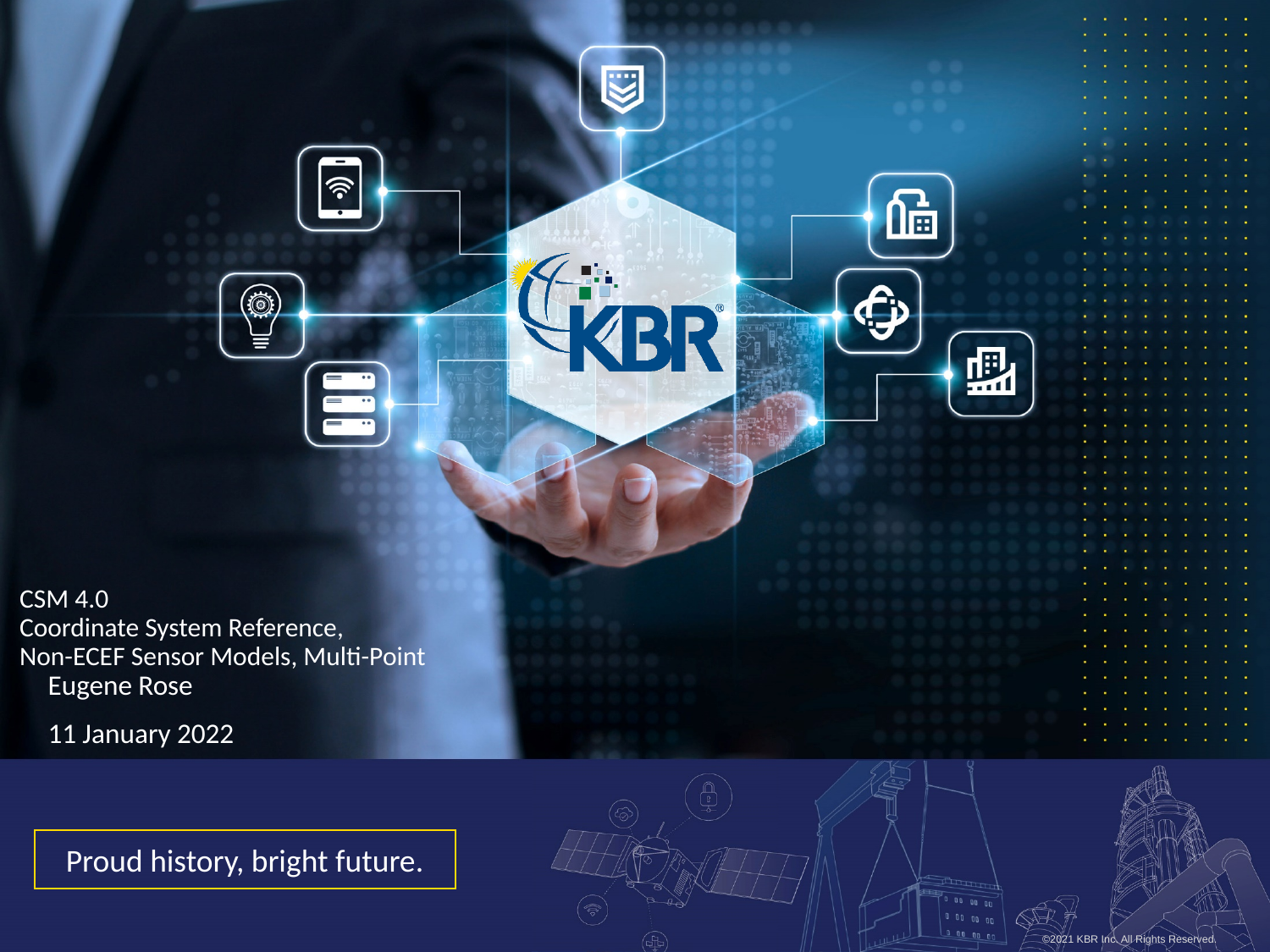

# CSM 4.0 Coordinate System Reference, Non-ECEF Sensor Models, Multi-Point
Eugene Rose
11 January 2022